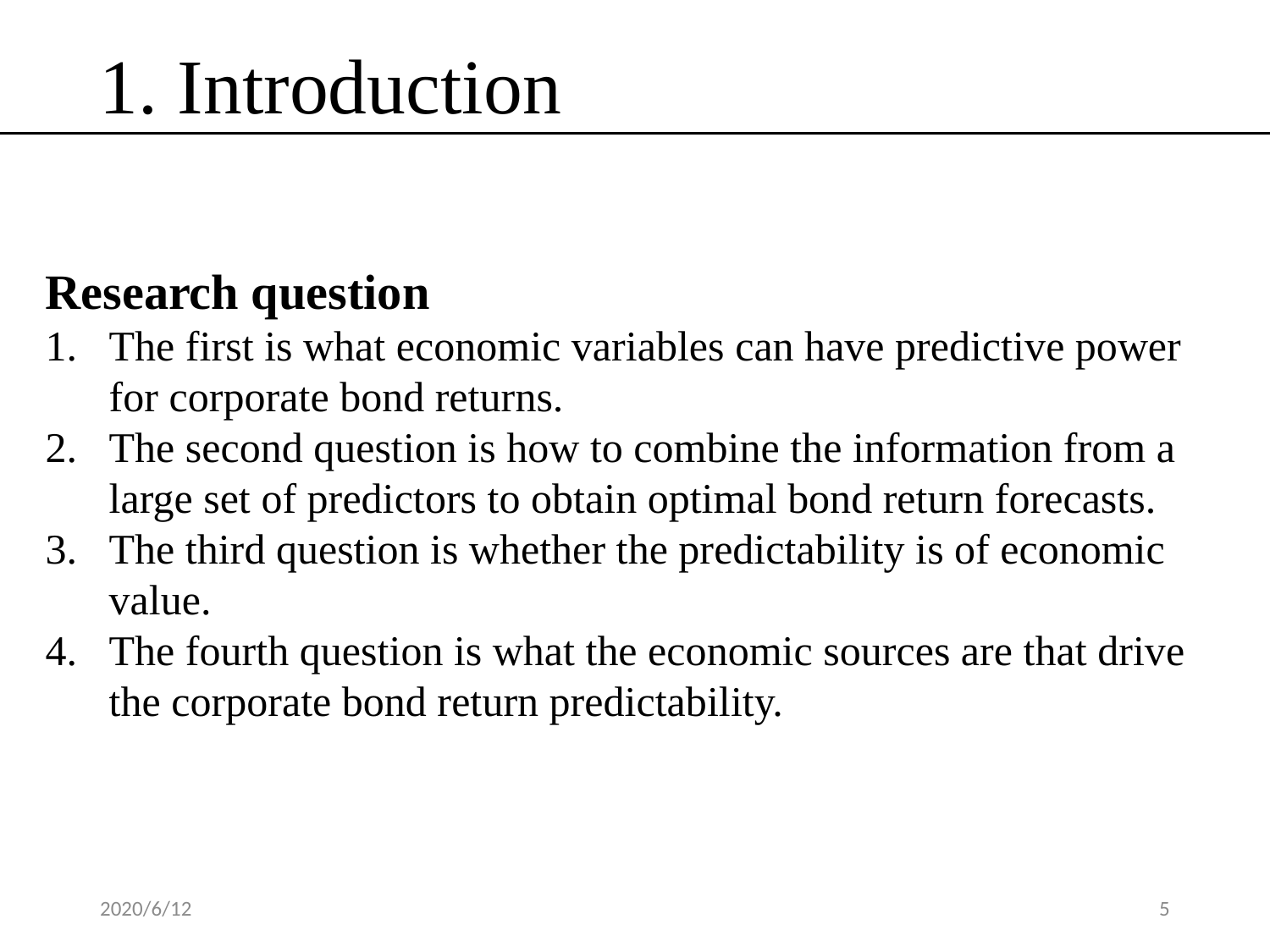

1. Introduction
Research question
The first is what economic variables can have predictive power for corporate bond returns.
The second question is how to combine the information from a large set of predictors to obtain optimal bond return forecasts.
The third question is whether the predictability is of economic value.
The fourth question is what the economic sources are that drive the corporate bond return predictability.
2020/6/12
5